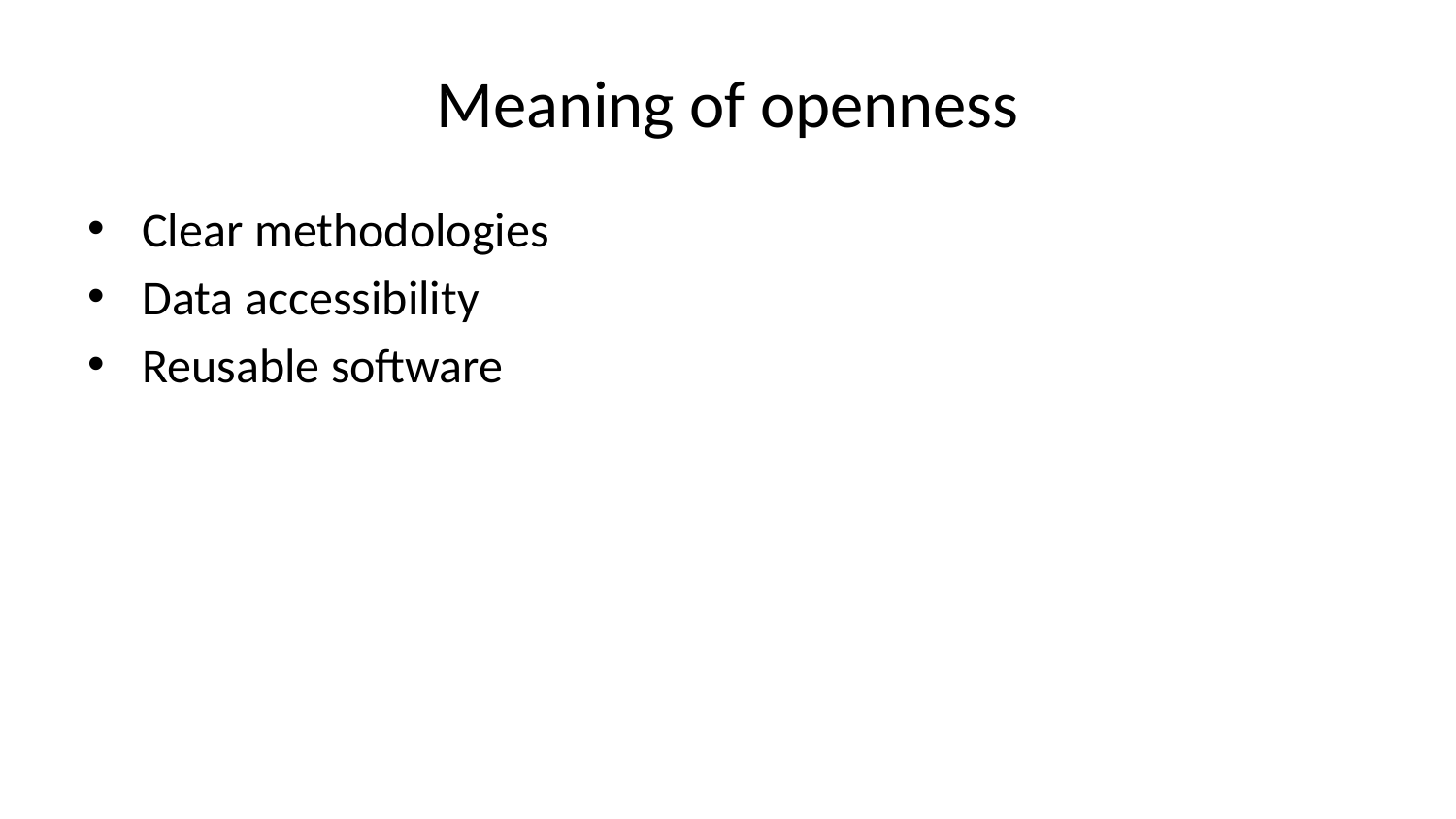

# Meaning of openness
Clear methodologies
Data accessibility
Reusable software